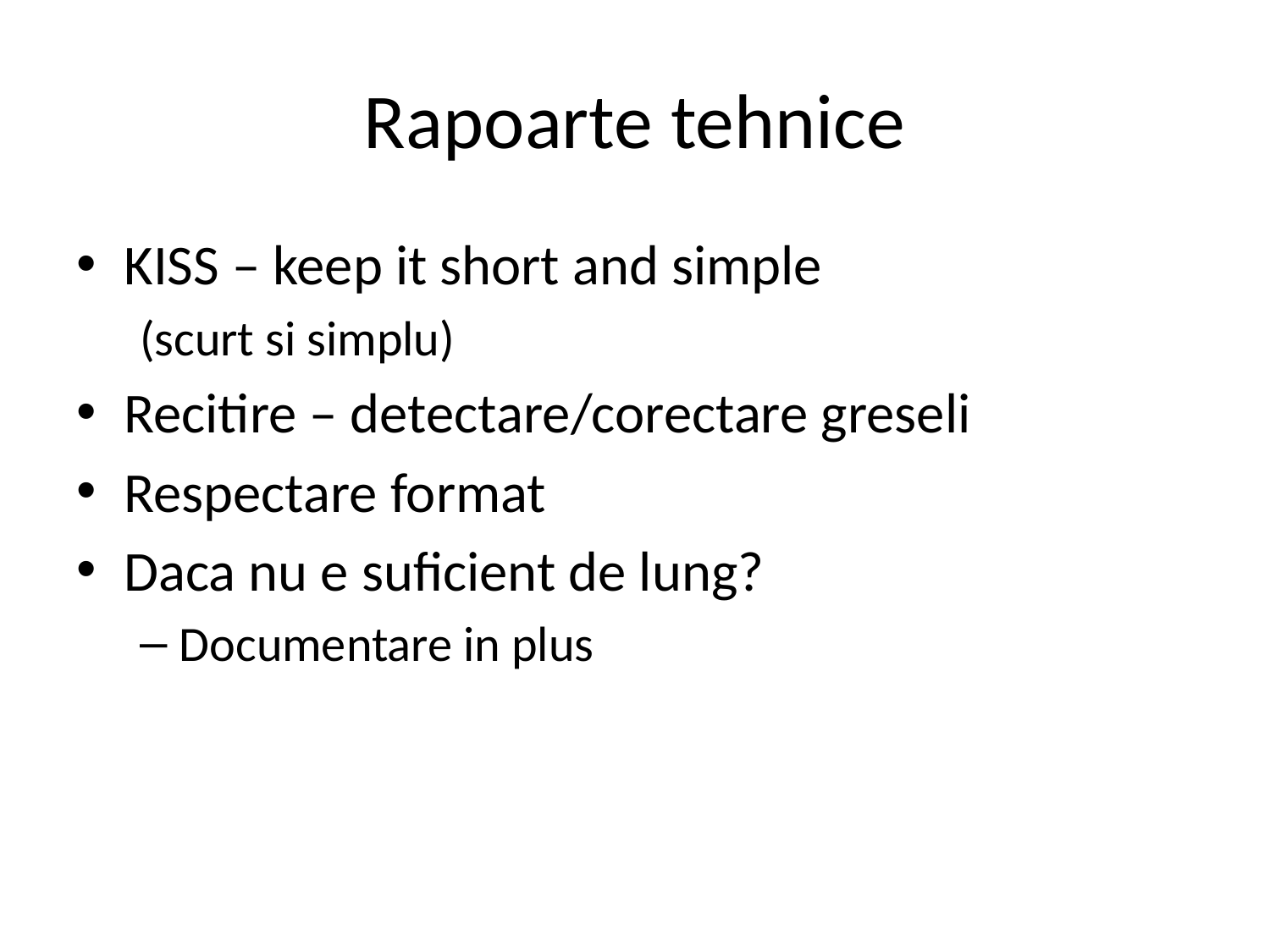

# Rapoarte tehnice
KISS – keep it short and simple
(scurt si simplu)
Recitire – detectare/corectare greseli
Respectare format
Daca nu e suficient de lung?
Documentare in plus